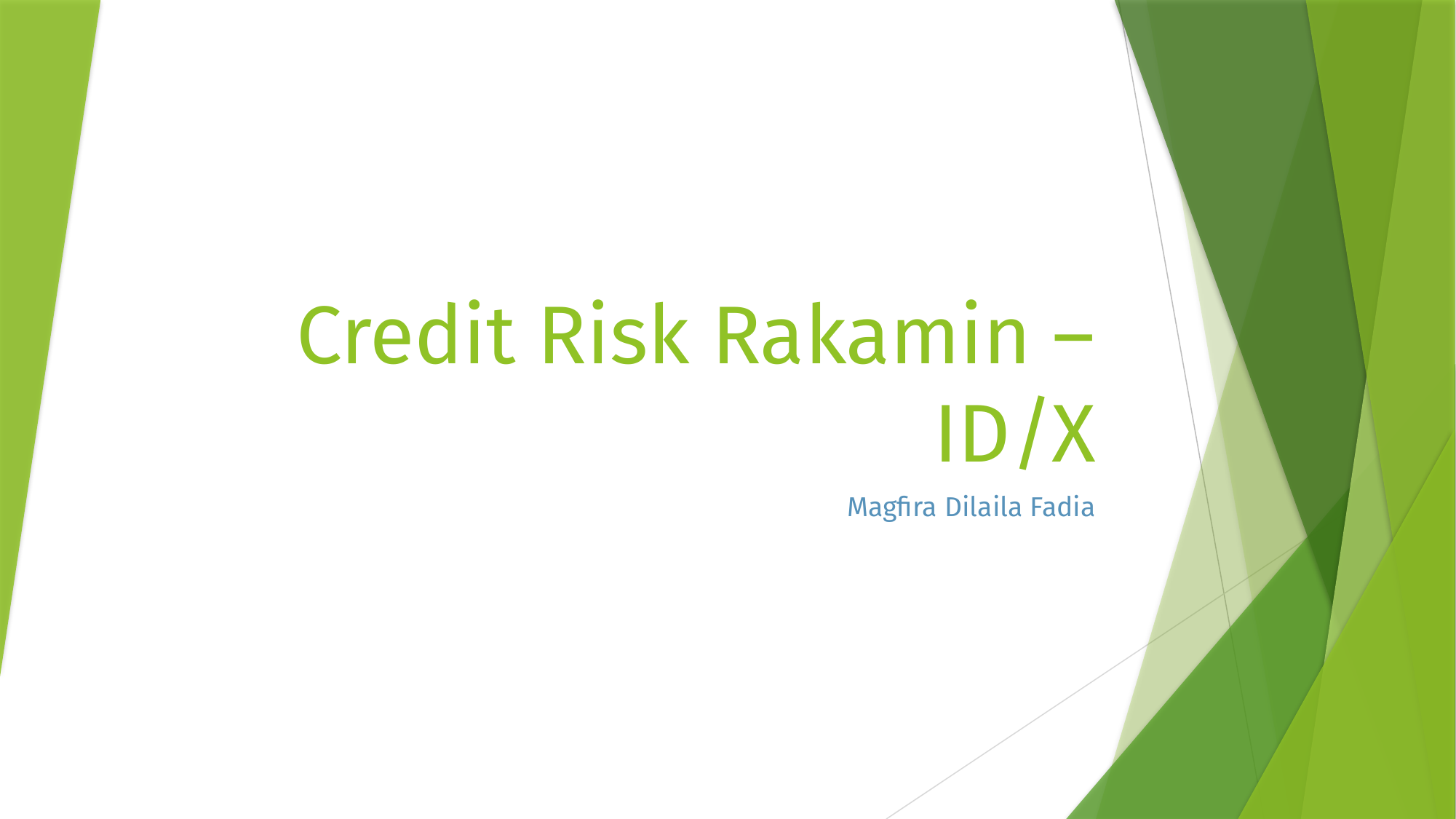

# Credit Risk Rakamin – ID/X
Magfira Dilaila Fadia